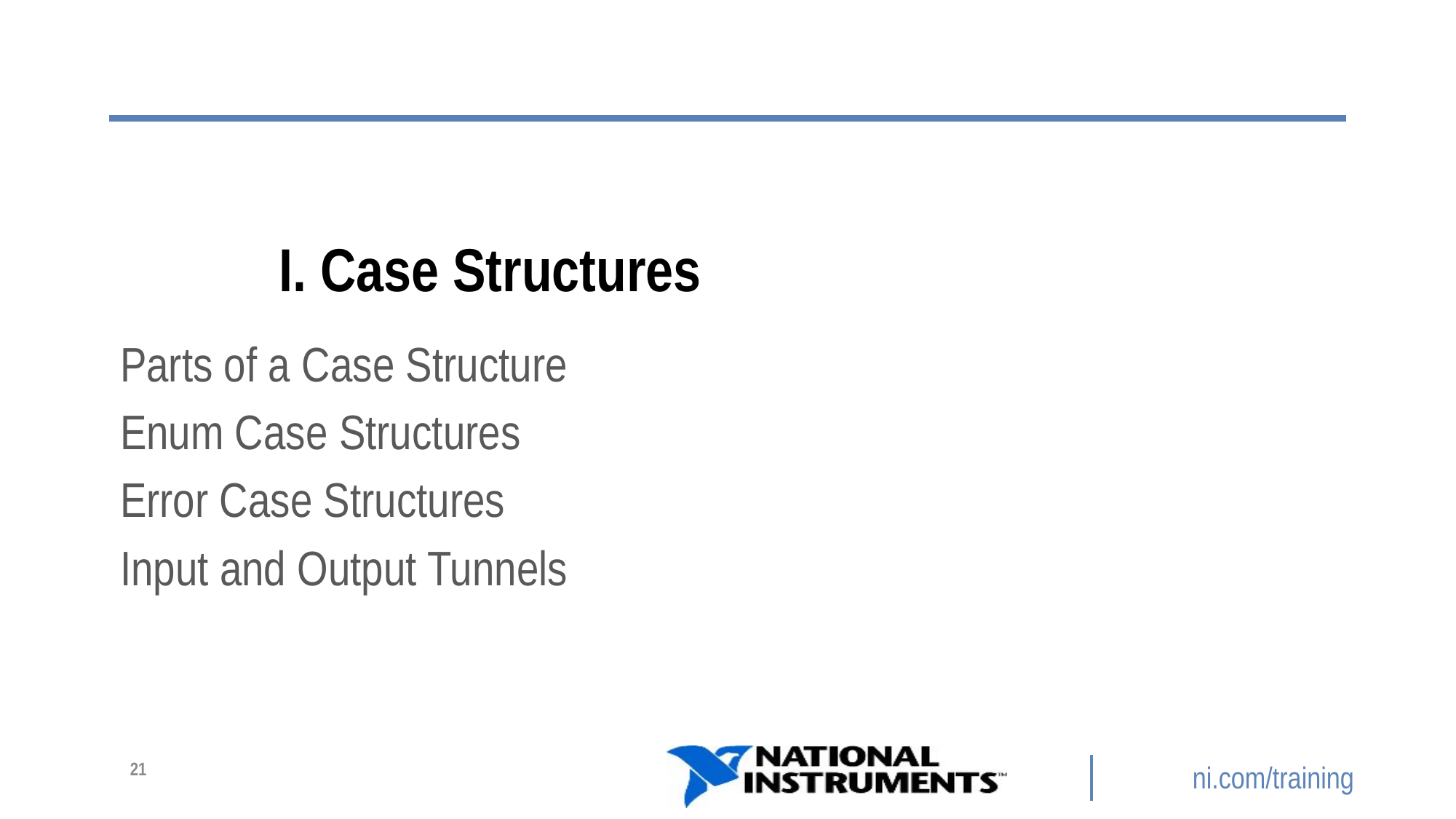

# I. Case Structures
Parts of a Case Structure
Enum Case Structures
Error Case Structures
Input and Output Tunnels
21